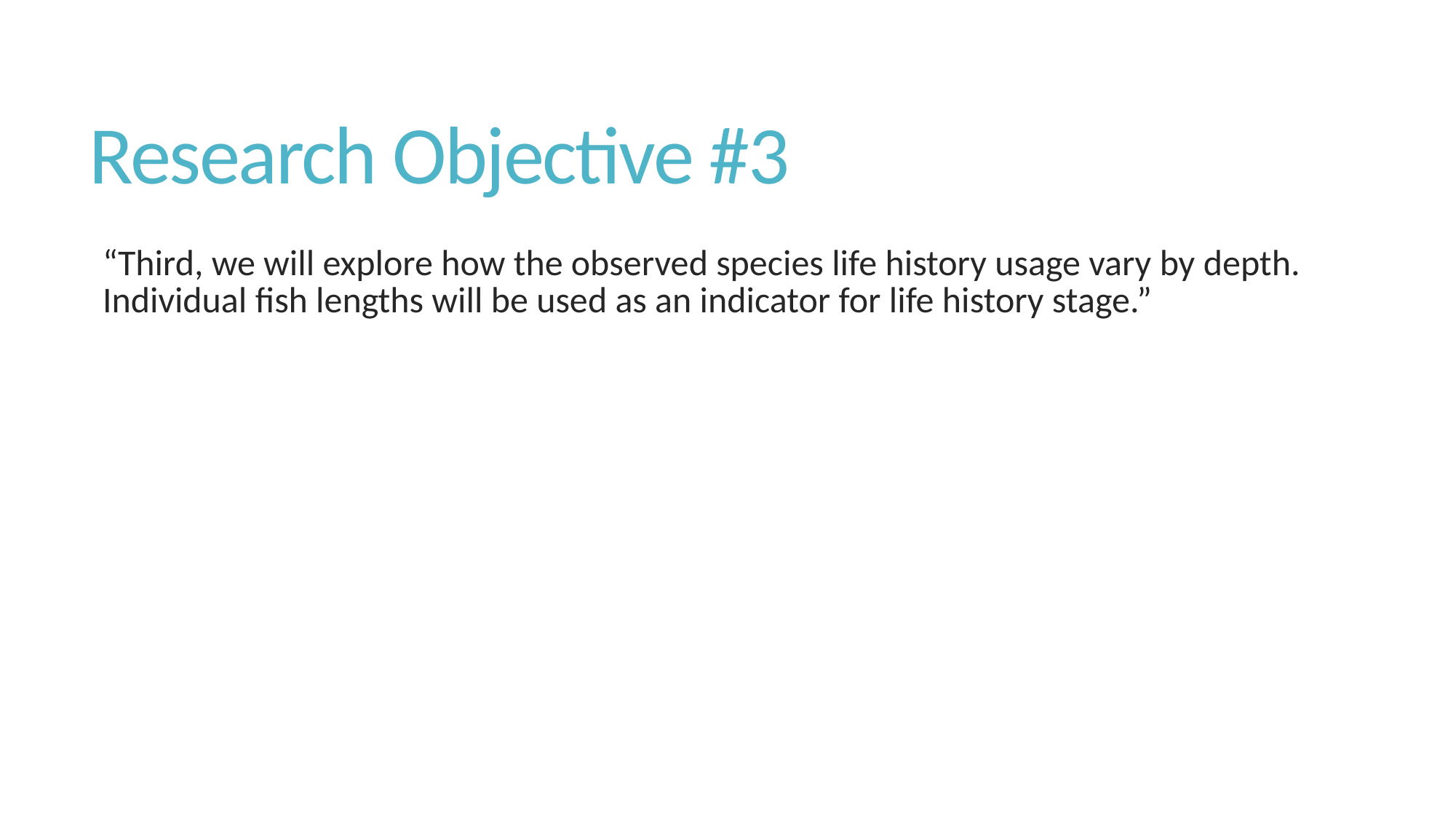

# Research Objective #3
“Third, we will explore how the observed species life history usage vary by depth. Individual fish lengths will be used as an indicator for life history stage.”